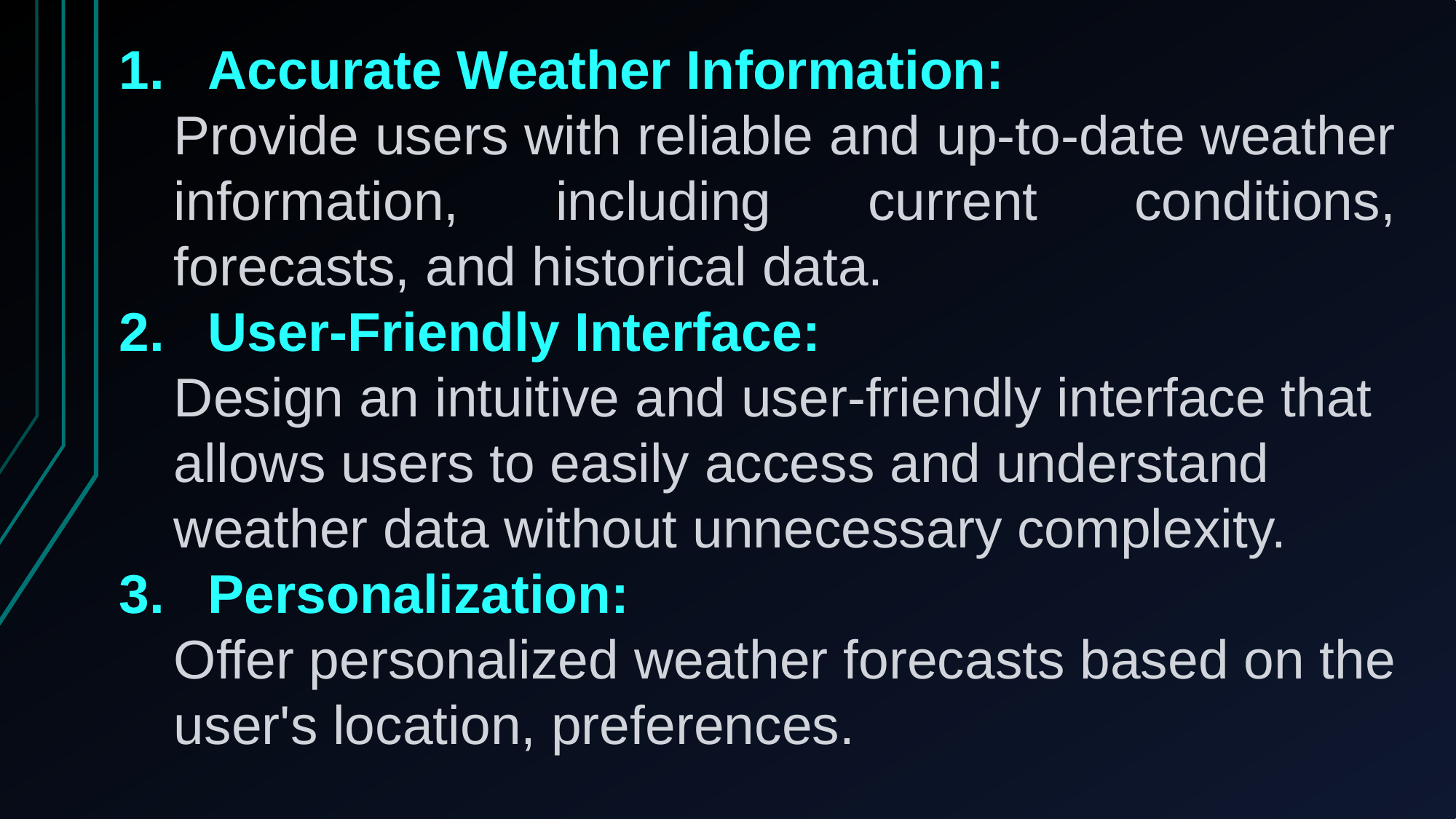

Accurate Weather Information:
Provide users with reliable and up-to-date weather information, including current conditions, forecasts, and historical data.
User-Friendly Interface:
Design an intuitive and user-friendly interface that allows users to easily access and understand weather data without unnecessary complexity.
Personalization:
Offer personalized weather forecasts based on the user's location, preferences.